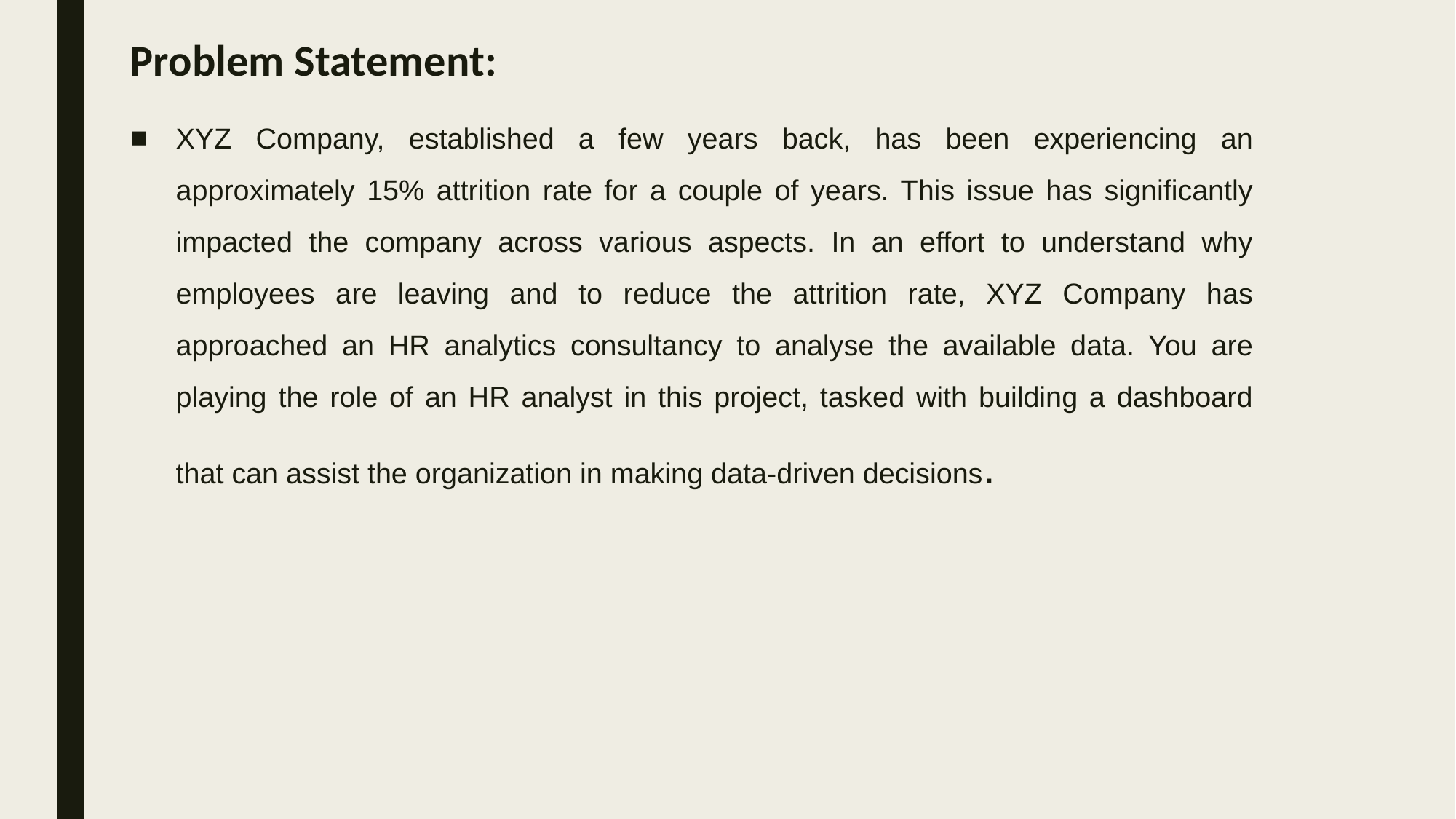

Problem Statement:
XYZ Company, established a few years back, has been experiencing an approximately 15% attrition rate for a couple of years. This issue has significantly impacted the company across various aspects. In an effort to understand why employees are leaving and to reduce the attrition rate, XYZ Company has approached an HR analytics consultancy to analyse the available data. You are playing the role of an HR analyst in this project, tasked with building a dashboard that can assist the organization in making data-driven decisions.